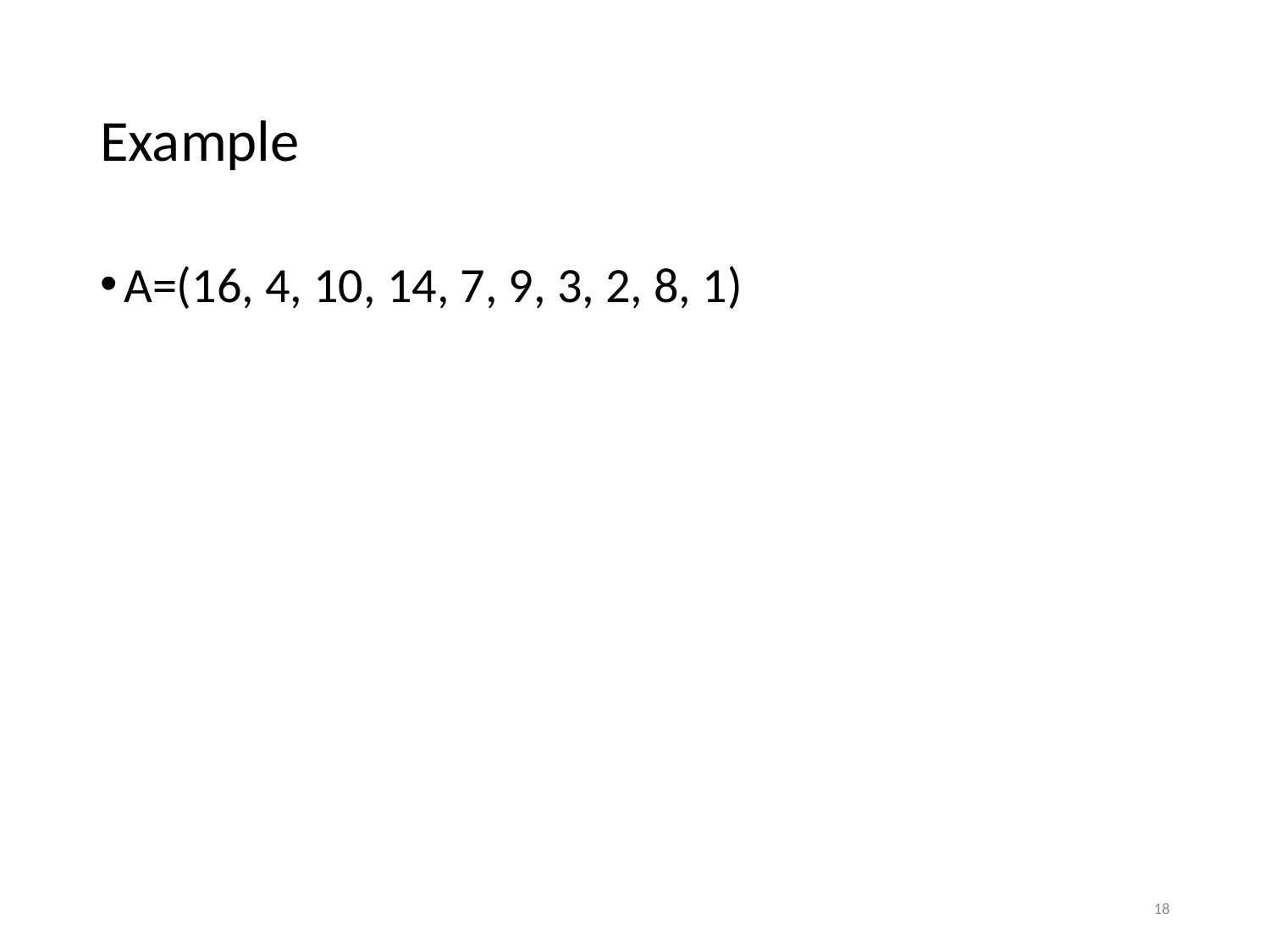

# Example
A=(16, 4, 10, 14, 7, 9, 3, 2, 8, 1)
18